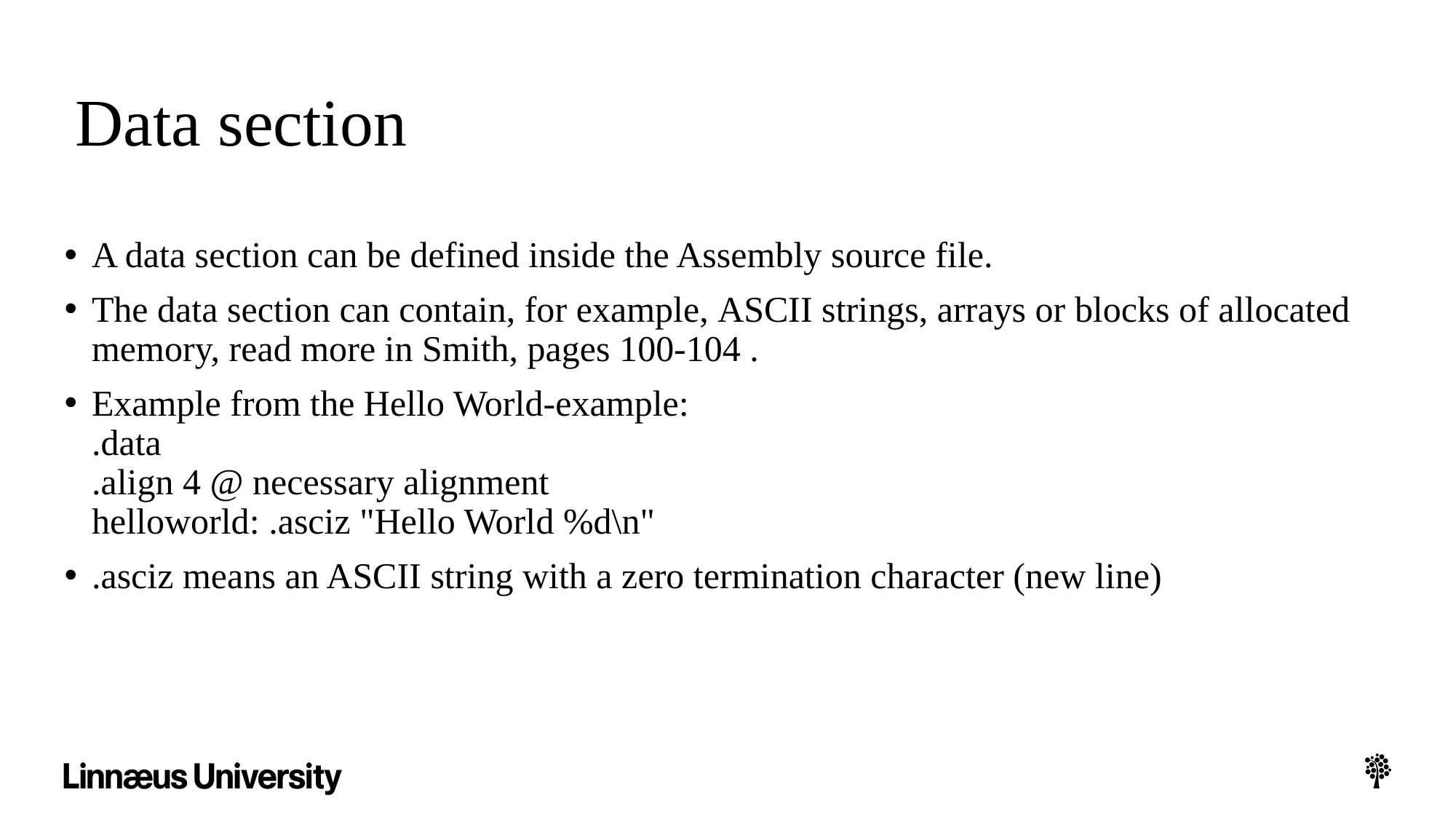

# Data section
A data section can be defined inside the Assembly source file.
The data section can contain, for example, ASCII strings, arrays or blocks of allocated memory, read more in Smith, pages 100-104 .
Example from the Hello World-example:
.data
.align 4 @ necessary alignment
helloworld: .asciz "Hello World %d\n"
.asciz means an ASCII string with a zero termination character (new line)